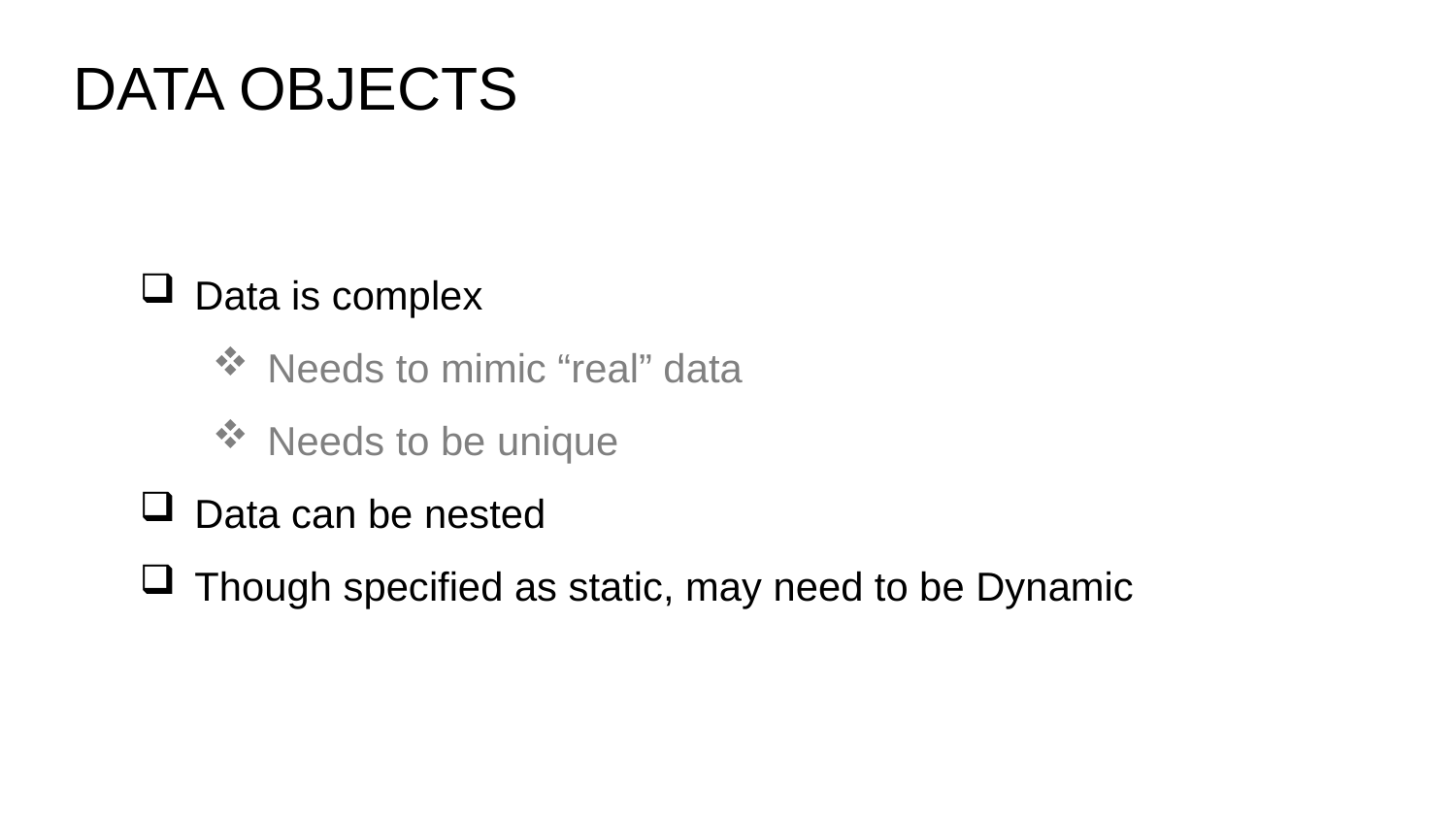

DATA OBJECTS
Data is complex
Needs to mimic “real” data
Needs to be unique
Data can be nested
Though specified as static, may need to be Dynamic